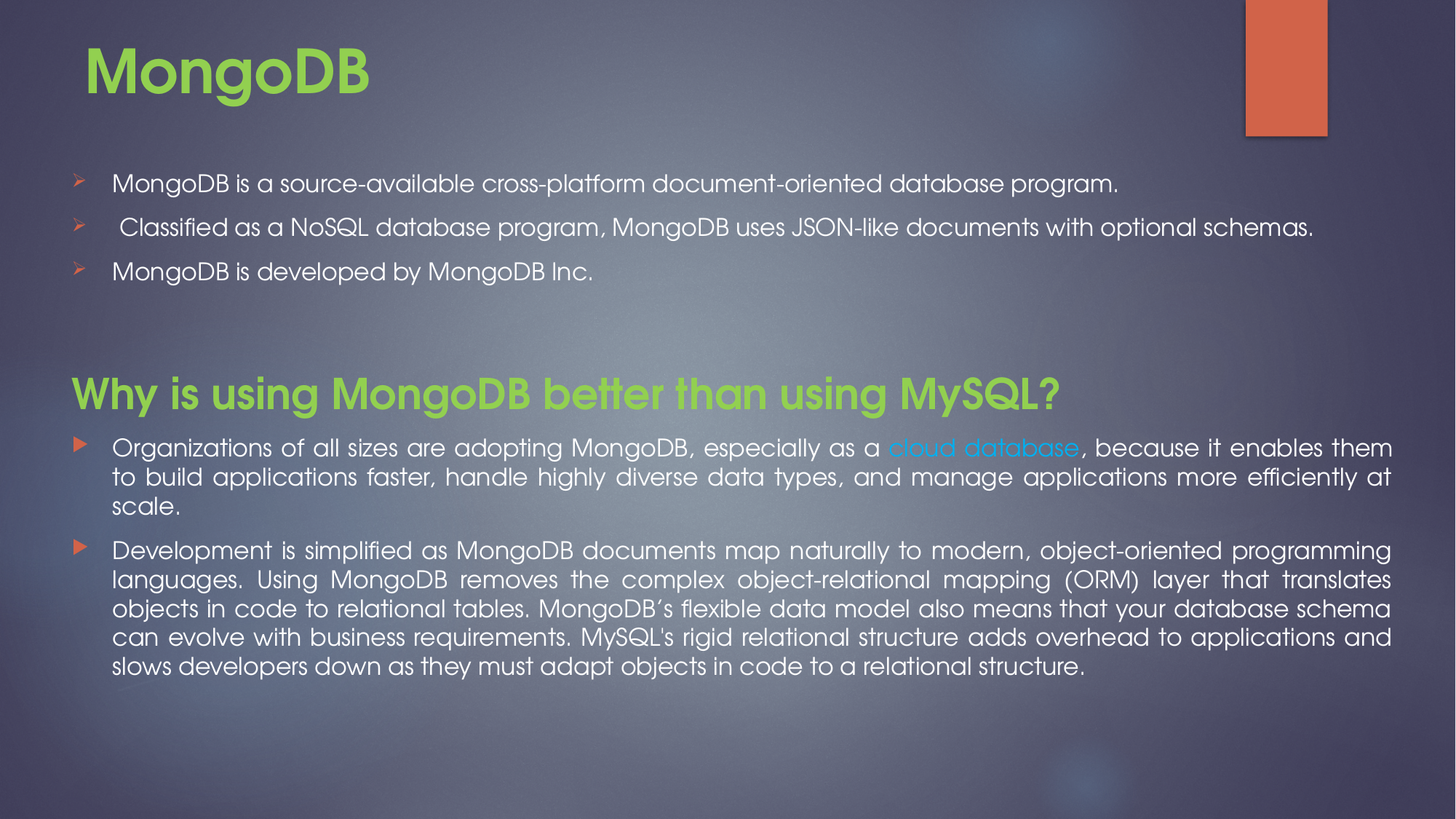

# MongoDB

MongoDB is a source-available cross-platform document-oriented database program.
 Classified as a NoSQL database program, MongoDB uses JSON-like documents with optional schemas.
MongoDB is developed by MongoDB Inc.

Why is using MongoDB better than using MySQL?
Organizations of all sizes are adopting MongoDB, especially as a cloud database, because it enables them to build applications faster, handle highly diverse data types, and manage applications more efficiently at scale.
Development is simplified as MongoDB documents map naturally to modern, object-oriented programming languages. Using MongoDB removes the complex object-relational mapping (ORM) layer that translates objects in code to relational tables. MongoDB’s flexible data model also means that your database schema can evolve with business requirements. MySQL's rigid relational structure adds overhead to applications and slows developers down as they must adapt objects in code to a relational structure.